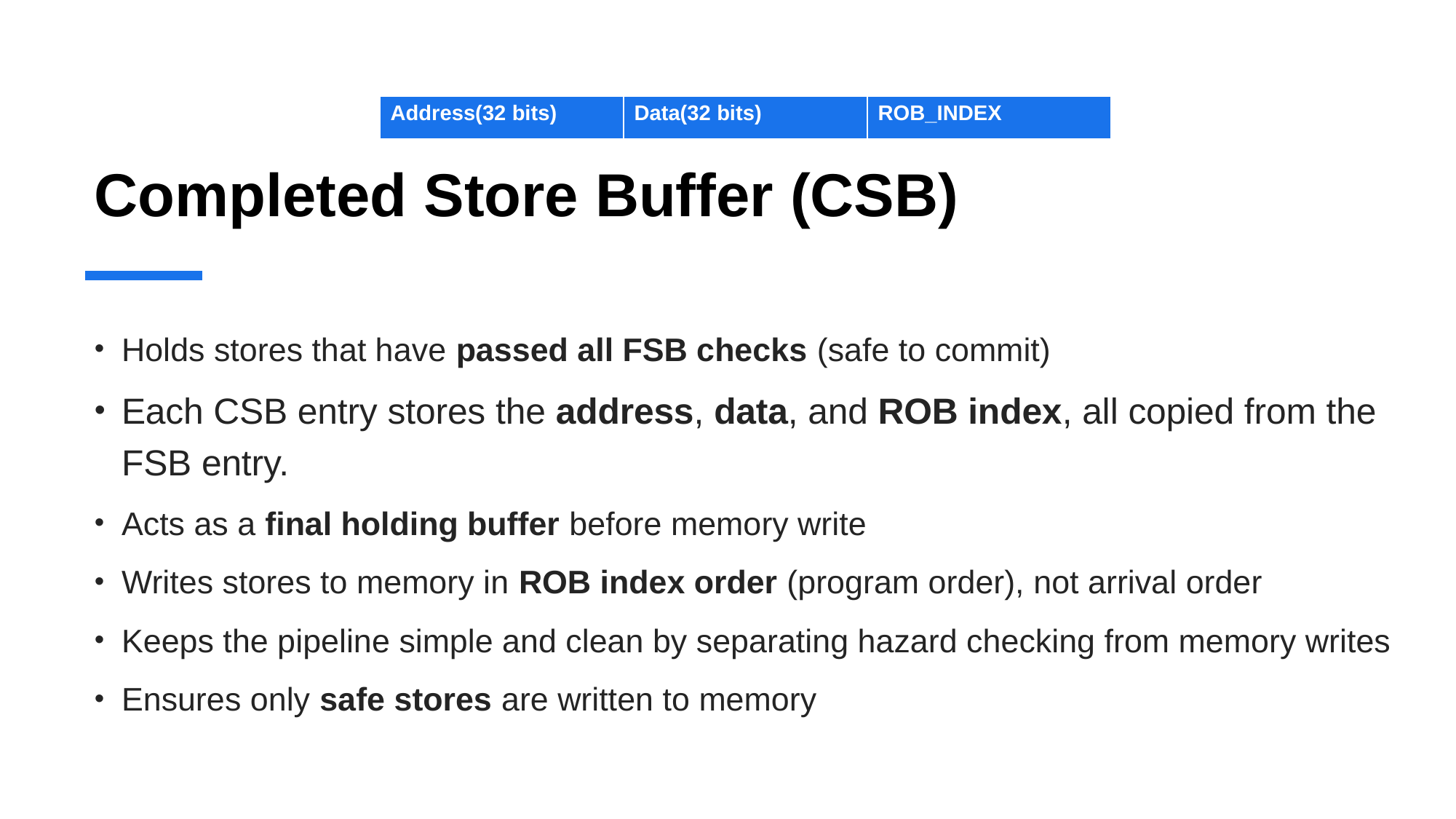

# Completed Store Buffer (CSB)
| Address(32 bits) | Data(32 bits) | ROB\_INDEX |
| --- | --- | --- |
Holds stores that have passed all FSB checks (safe to commit)
Each CSB entry stores the address, data, and ROB index, all copied from the FSB entry.
Acts as a final holding buffer before memory write
Writes stores to memory in ROB index order (program order), not arrival order
Keeps the pipeline simple and clean by separating hazard checking from memory writes
Ensures only safe stores are written to memory